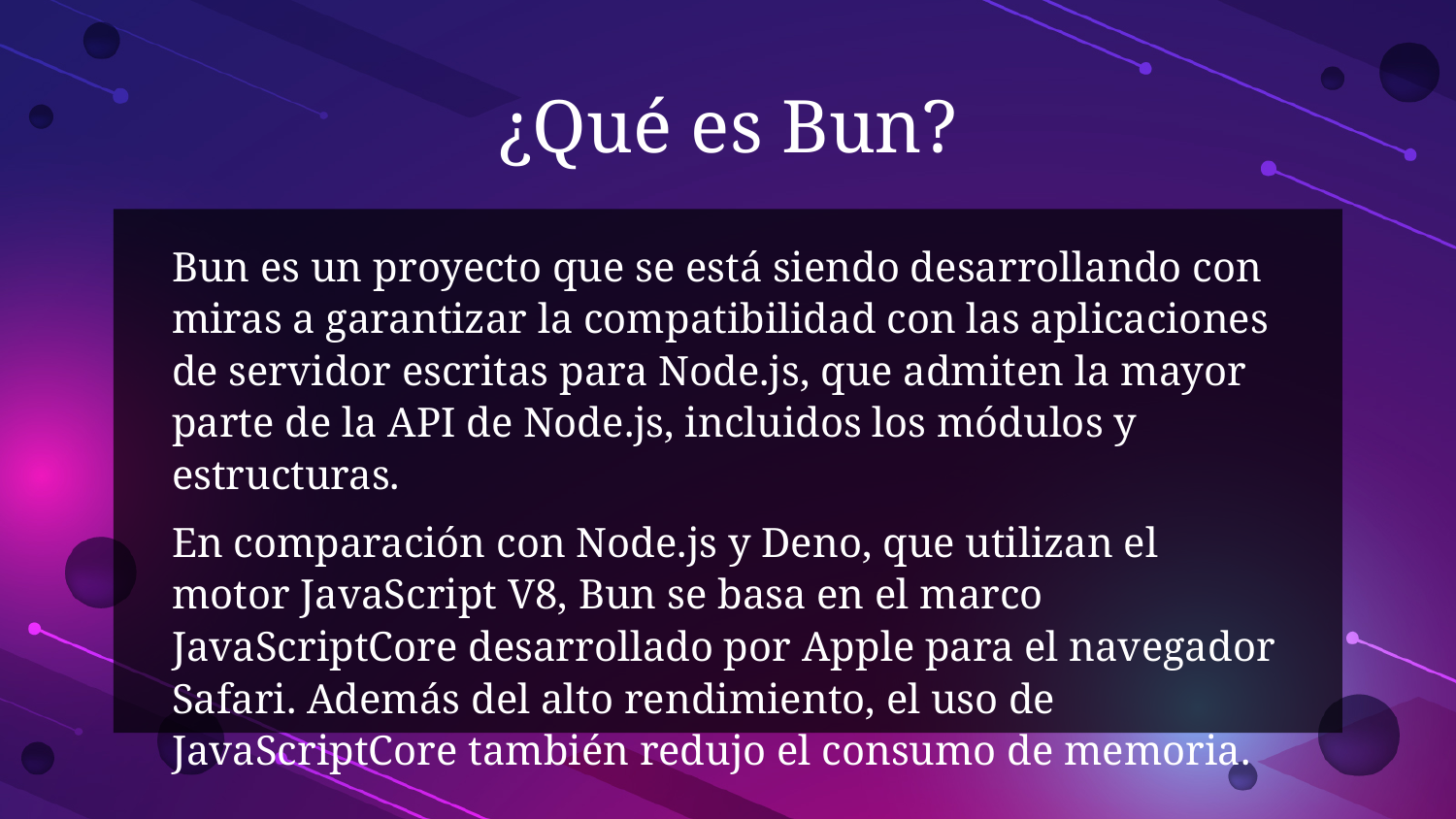

# ¿Qué es Bun?
Bun es un proyecto que se está siendo desarrollando con miras a garantizar la compatibilidad con las aplicaciones de servidor escritas para Node.js, que admiten la mayor parte de la API de Node.js, incluidos los módulos y estructuras.
En comparación con Node.js y Deno, que utilizan el motor JavaScript V8, Bun se basa en el marco JavaScriptCore desarrollado por Apple para el navegador Safari. Además del alto rendimiento, el uso de JavaScriptCore también redujo el consumo de memoria.